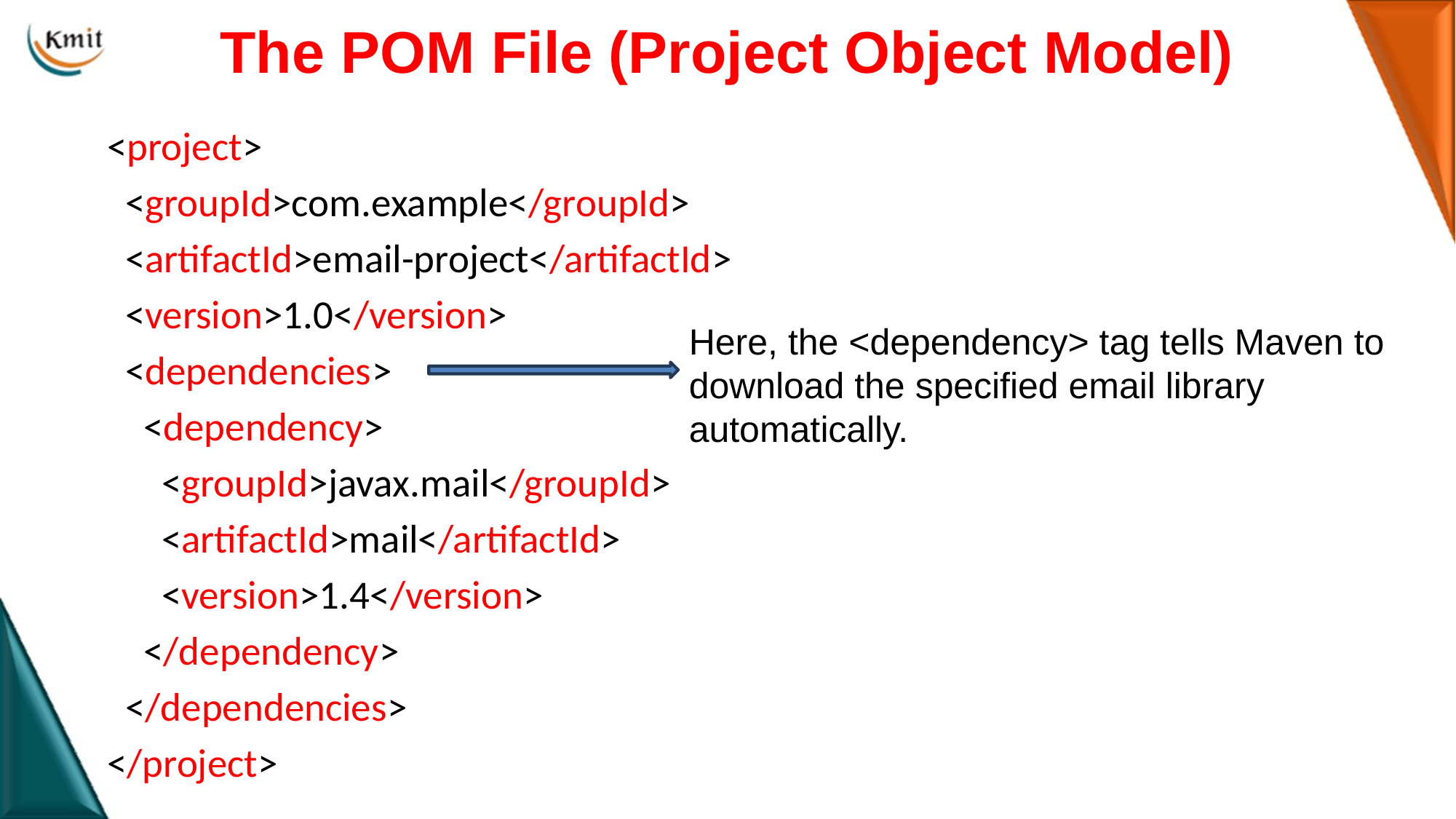

# The POM File (Project Object Model)
<project>
  <groupId>com.example</groupId>
  <artifactId>email-project</artifactId>
  <version>1.0</version>
  <dependencies>
    <dependency>
      <groupId>javax.mail</groupId>
      <artifactId>mail</artifactId>
      <version>1.4</version>
    </dependency>
  </dependencies>
</project>

Here, the <dependency> tag tells Maven to download the specified email library automatically.